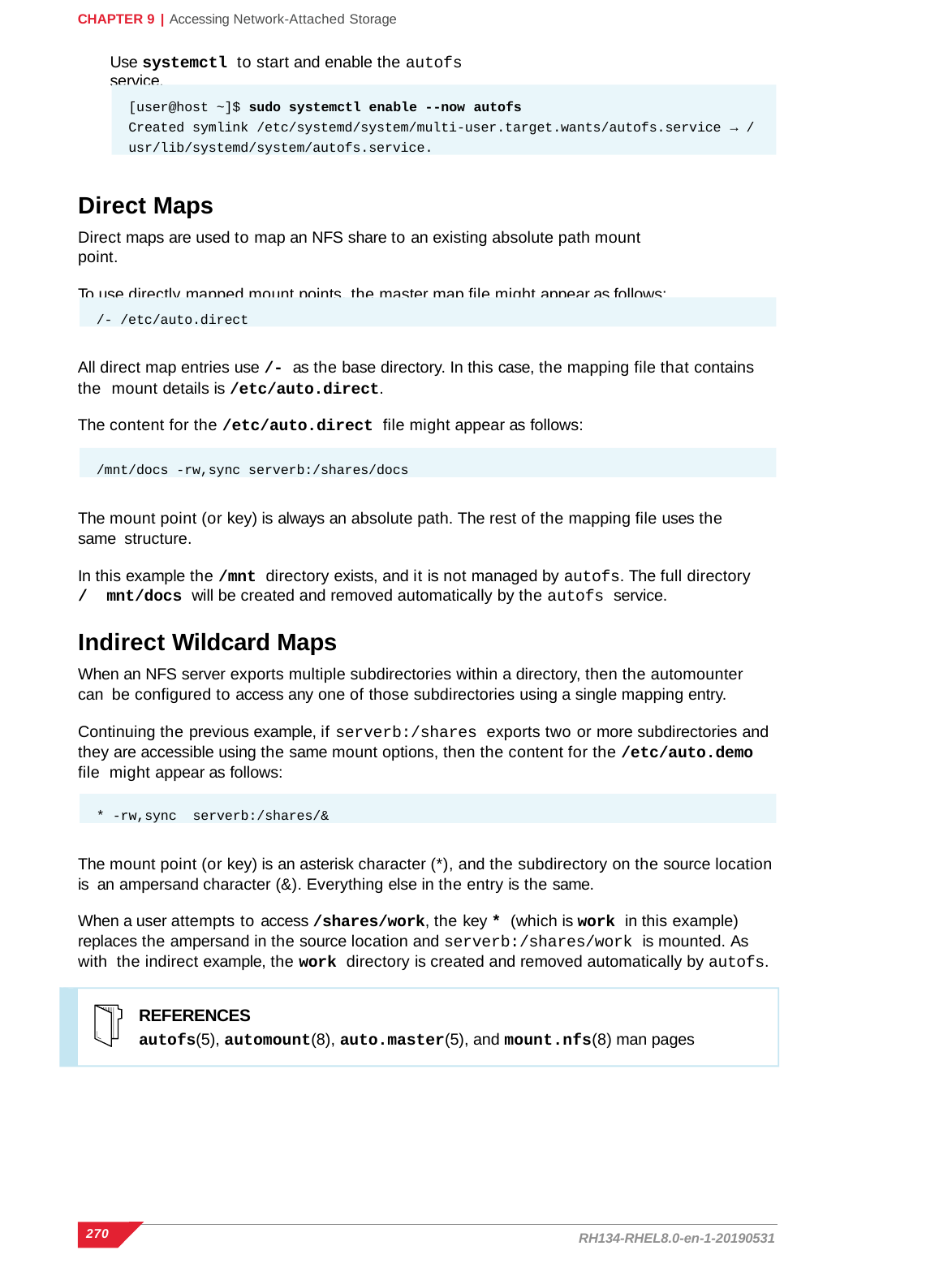

CHAPTER 9 | Accessing Network-Attached Storage

Use systemctl to start and enable the autofs service.
[user@host ~]$ sudo systemctl enable --now autofs
Created symlink /etc/systemd/system/multi-user.target.wants/autofs.service → /  usr/lib/systemd/system/autofs.service.
Direct Maps
Direct maps are used to map an NFS share to an existing absolute path mount point.

To use directly mapped mount points, the master map file might appear as follows:
/- /etc/auto.direct
All direct map entries use /- as the base directory. In this case, the mapping file that contains the  mount details is /etc/auto.direct.

The content for the /etc/auto.direct file might appear as follows:
/mnt/docs -rw,sync serverb:/shares/docs
The mount point (or key) is always an absolute path. The rest of the mapping file uses the same  structure.

In this example the /mnt directory exists, and it is not managed by autofs. The full directory /  mnt/docs will be created and removed automatically by the autofs service.

Indirect Wildcard Maps
When an NFS server exports multiple subdirectories within a directory, then the automounter can  be configured to access any one of those subdirectories using a single mapping entry.

Continuing the previous example, if serverb:/shares exports two or more subdirectories and  they are accessible using the same mount options, then the content for the /etc/auto.demo file  might appear as follows:
* -rw,sync serverb:/shares/&
The mount point (or key) is an asterisk character (*), and the subdirectory on the source location is  an ampersand character (&). Everything else in the entry is the same.

When a user attempts to access /shares/work, the key * (which is work in this example)  replaces the ampersand in the source location and serverb:/shares/work is mounted. As with  the indirect example, the work directory is created and removed automatically by autofs.

REFERENCES
autofs(5), automount(8), auto.master(5), and mount.nfs(8) man pages

270

RH134-RHEL8.0-en-1-20190531